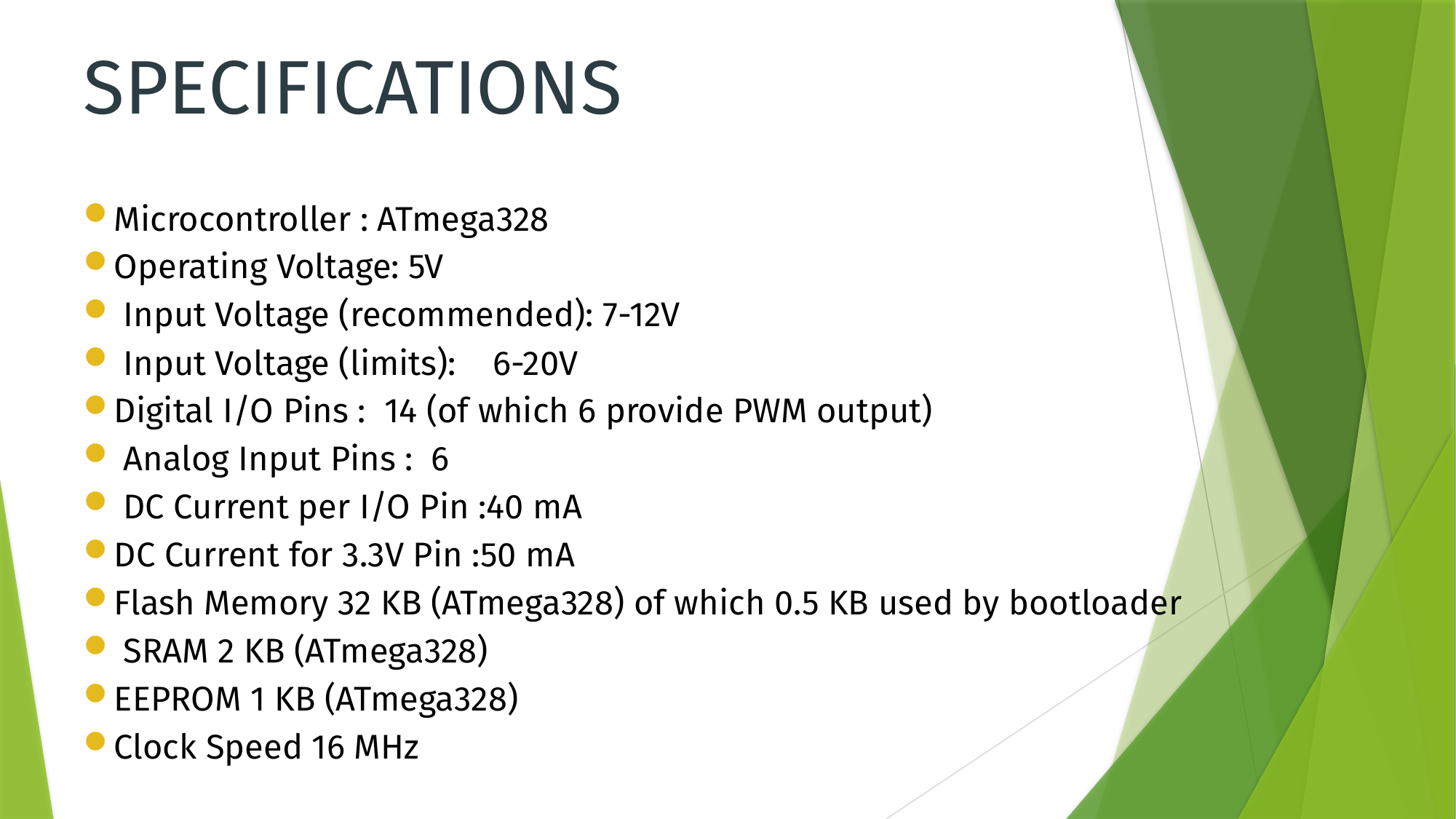

SPECIFICATIONS
Microcontroller : ATmega328
Operating Voltage: 5V
 Input Voltage (recommended): 7-12V
 Input Voltage (limits):    6-20V
Digital I/O Pins :  14 (of which 6 provide PWM output)
 Analog Input Pins :  6
 DC Current per I/O Pin :40 mA
DC Current for 3.3V Pin :50 mA
Flash Memory 32 KB (ATmega328) of which 0.5 KB used by bootloader
 SRAM 2 KB (ATmega328)
EEPROM 1 KB (ATmega328)
Clock Speed 16 MHz